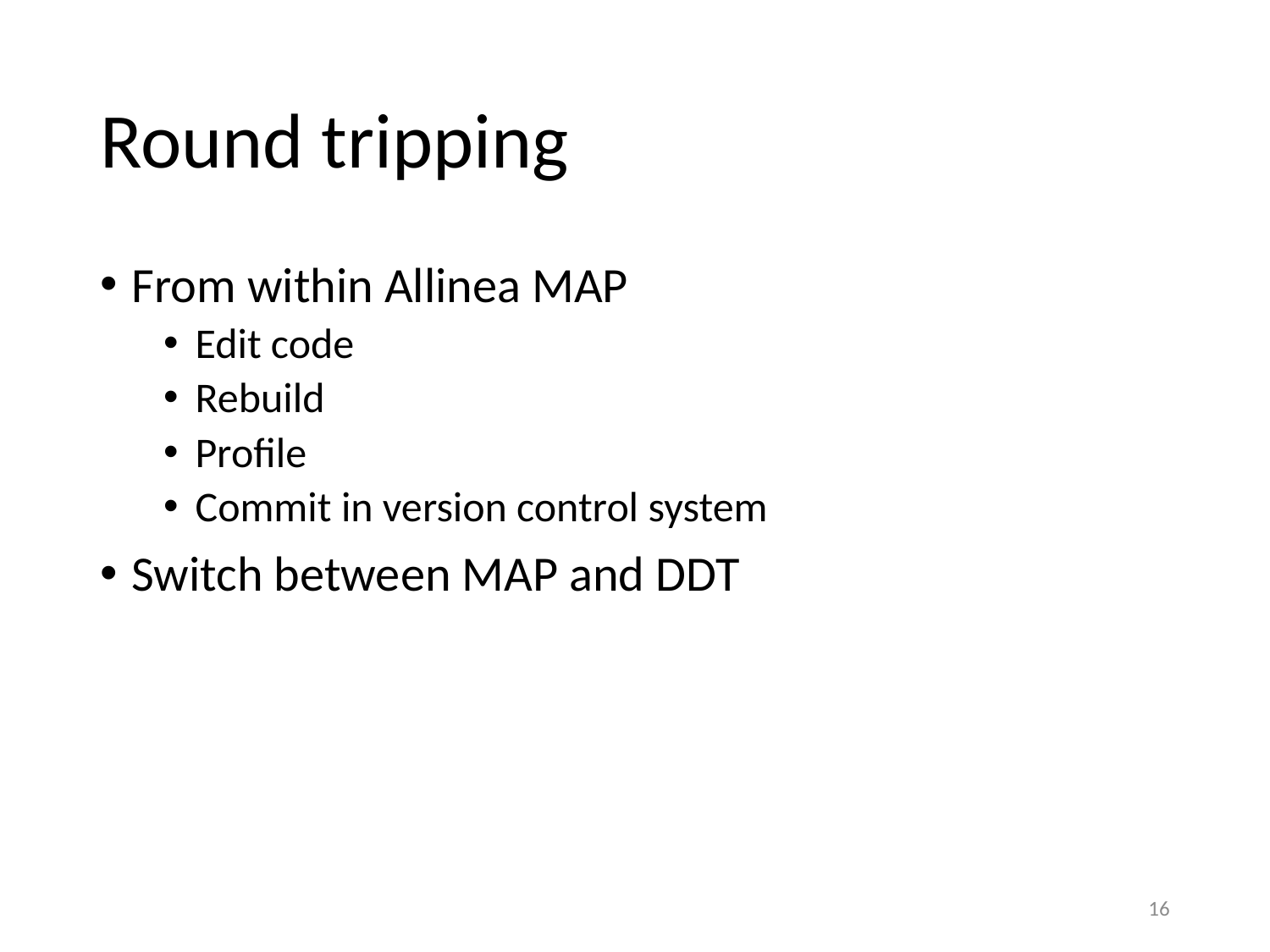

# Round tripping
From within Allinea MAP
Edit code
Rebuild
Profile
Commit in version control system
Switch between MAP and DDT
16